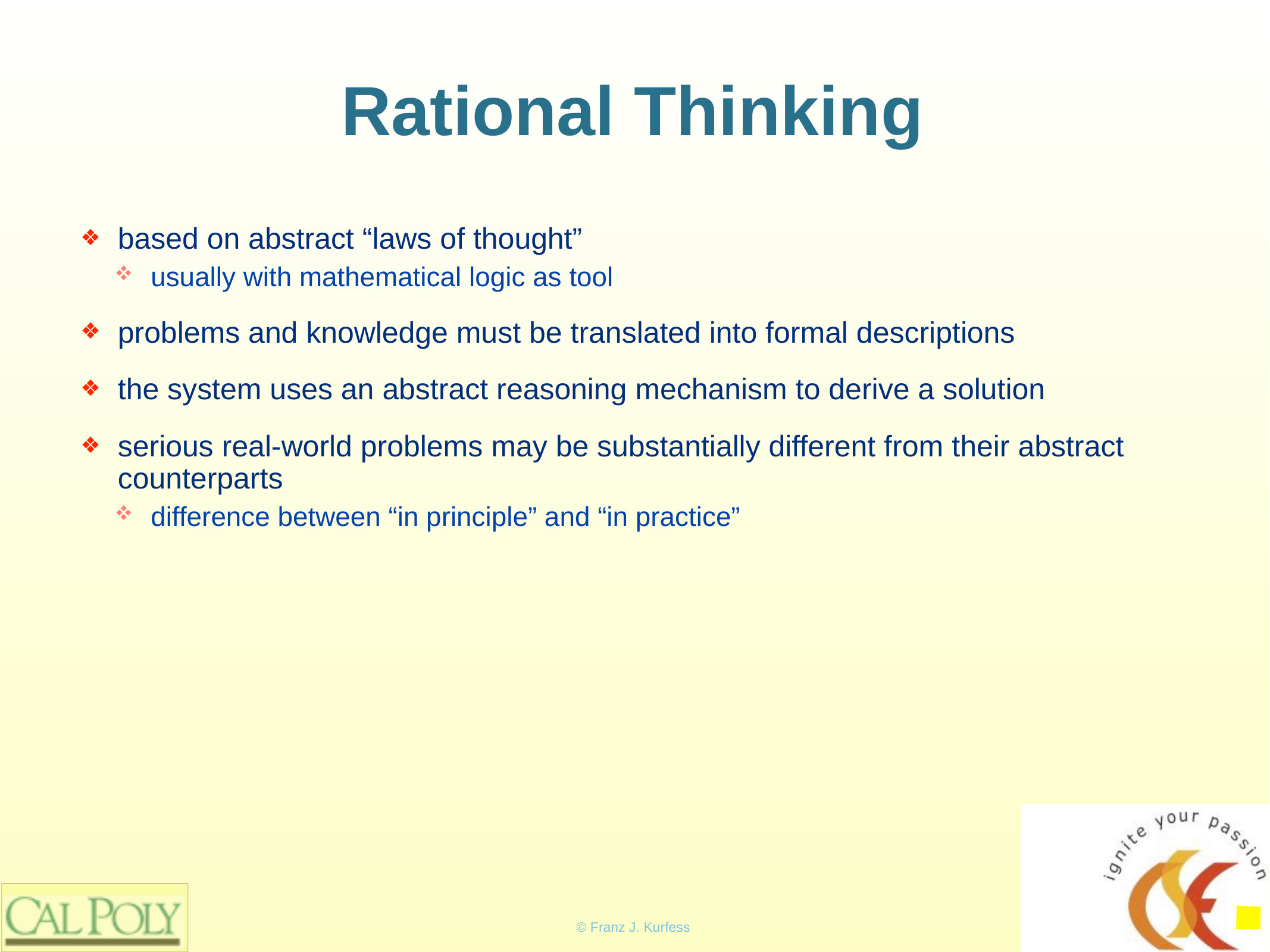

# Rational Thinking
based on abstract “laws of thought”
usually with mathematical logic as tool
problems and knowledge must be translated into formal descriptions
the system uses an abstract reasoning mechanism to derive a solution
serious real-world problems may be substantially different from their abstract counterparts
difference between “in principle” and “in practice”
41